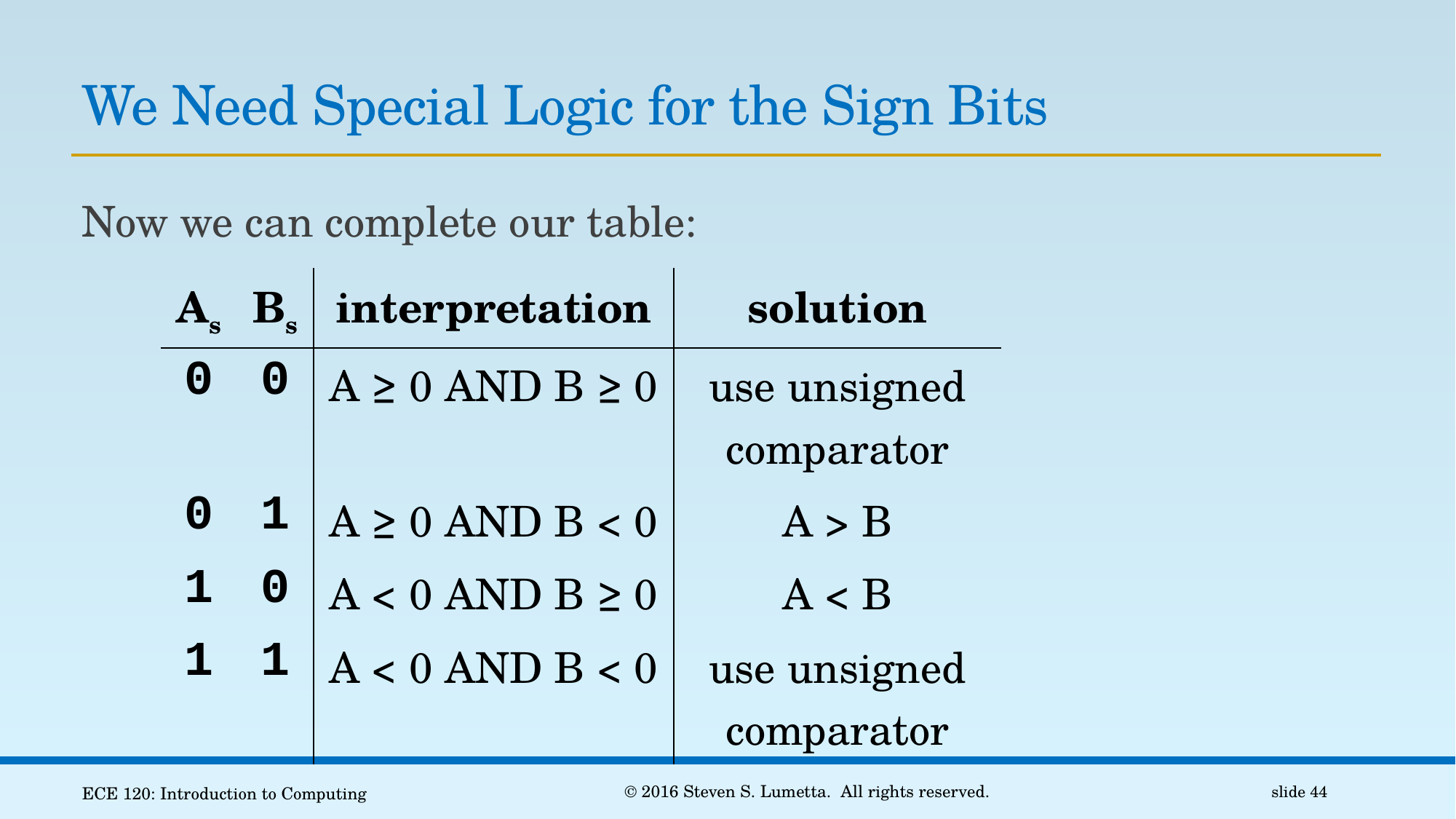

# We Need Special Logic for the Sign Bits
Now we can complete our table:

| As | Bs | interpretation | solution |
| --- | --- | --- | --- |
| 0 | 0 | A ≥ 0 AND B ≥ 0 | use unsigned comparator |
| 0 | 1 | A ≥ 0 AND B < 0 | A > B |
| 1 | 0 | A < 0 AND B ≥ 0 | A < B |
| 1 | 1 | A < 0 AND B < 0 | use unsigned comparator |
ECE 120: Introduction to Computing
© 2016 Steven S. Lumetta.  All rights reserved.
slide 44